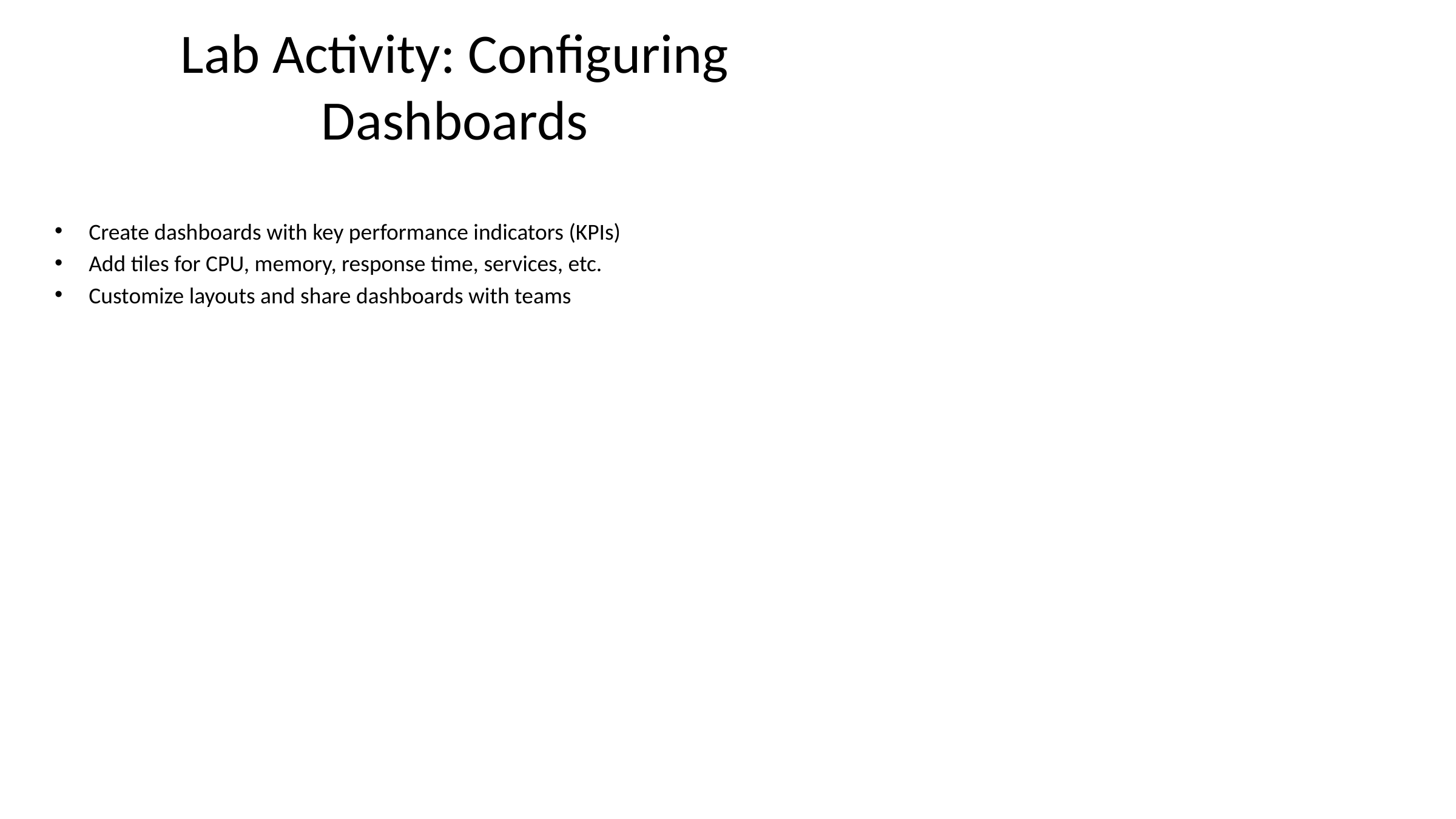

# Lab Activity: Configuring Dashboards

Create dashboards with key performance indicators (KPIs)
Add tiles for CPU, memory, response time, services, etc.
Customize layouts and share dashboards with teams